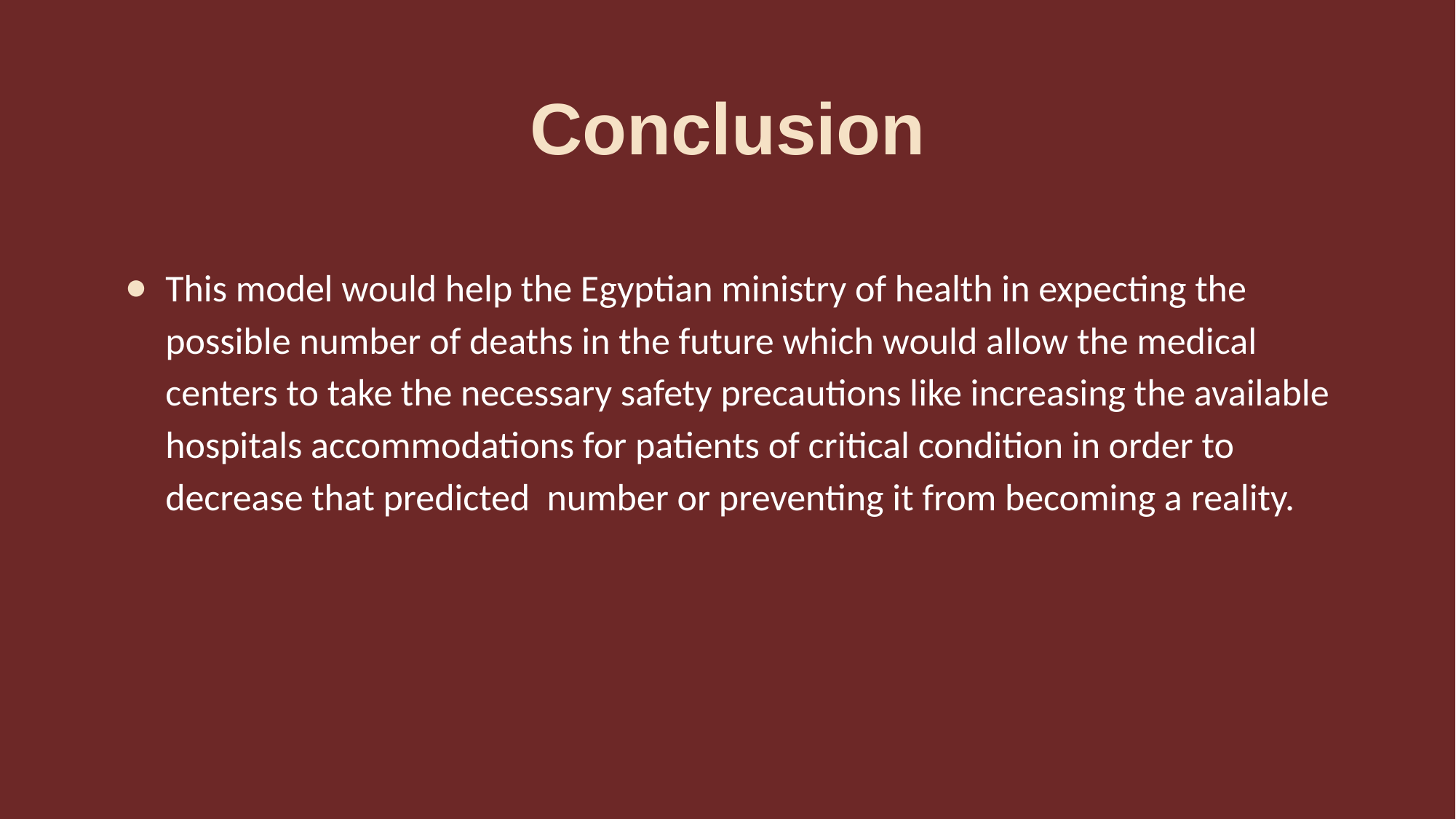

# Conclusion
This model would help the Egyptian ministry of health in expecting the possible number of deaths in the future which would allow the medical centers to take the necessary safety precautions like increasing the available hospitals accommodations for patients of critical condition in order to decrease that predicted  number or preventing it from becoming a reality.